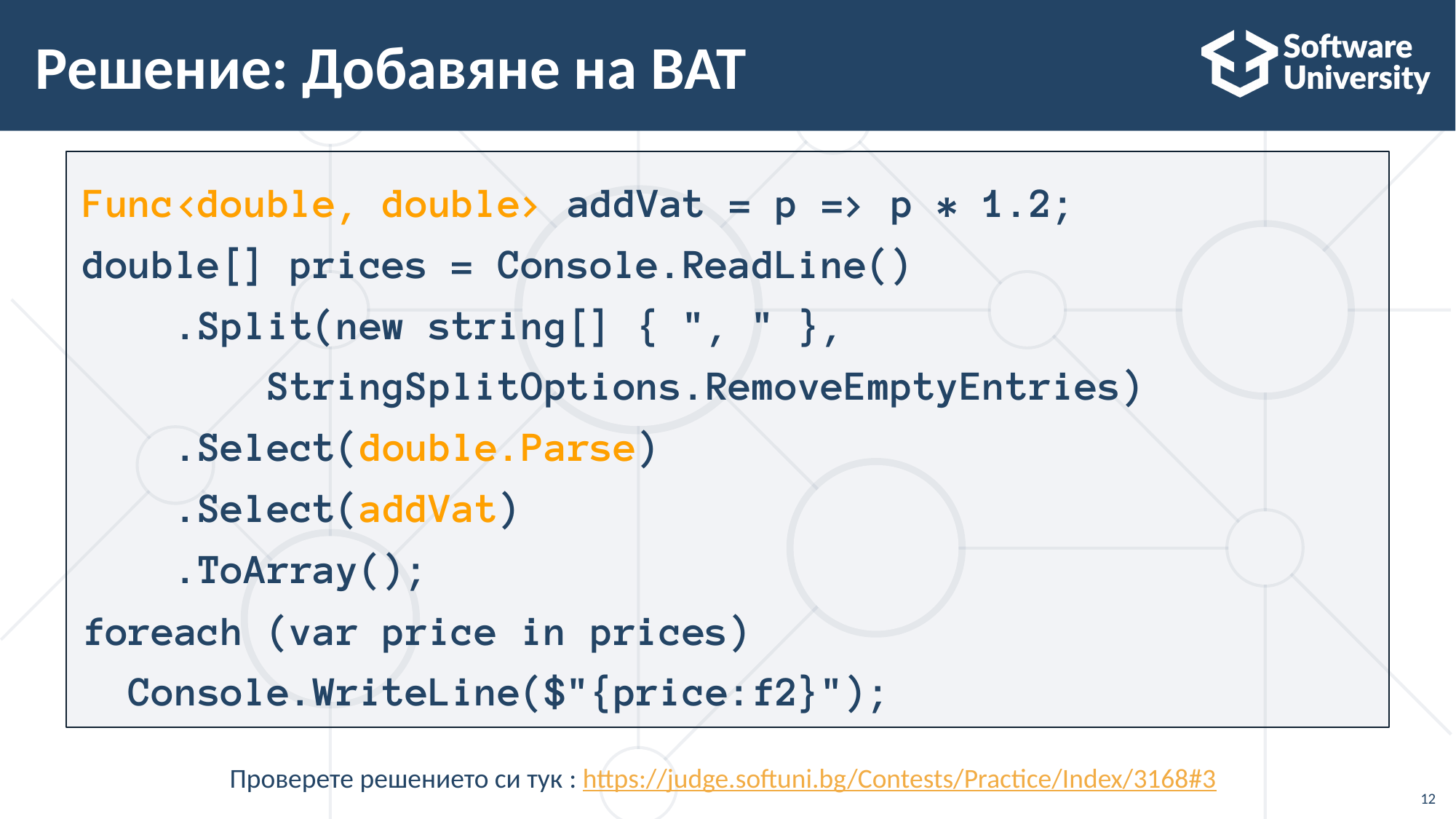

# Решение: Добавяне на ВАТ
Func<double, double> addVat = p => p * 1.2;
double[] prices = Console.ReadLine()
    .Split(new string[] { ", " },
        StringSplitOptions.RemoveEmptyEntries)
    .Select(double.Parse)
    .Select(addVat)
    .ToArray();
foreach (var price in prices)
  Console.WriteLine($"{price:f2}");
Проверете решението си тук : https://judge.softuni.bg/Contests/Practice/Index/3168#3
12